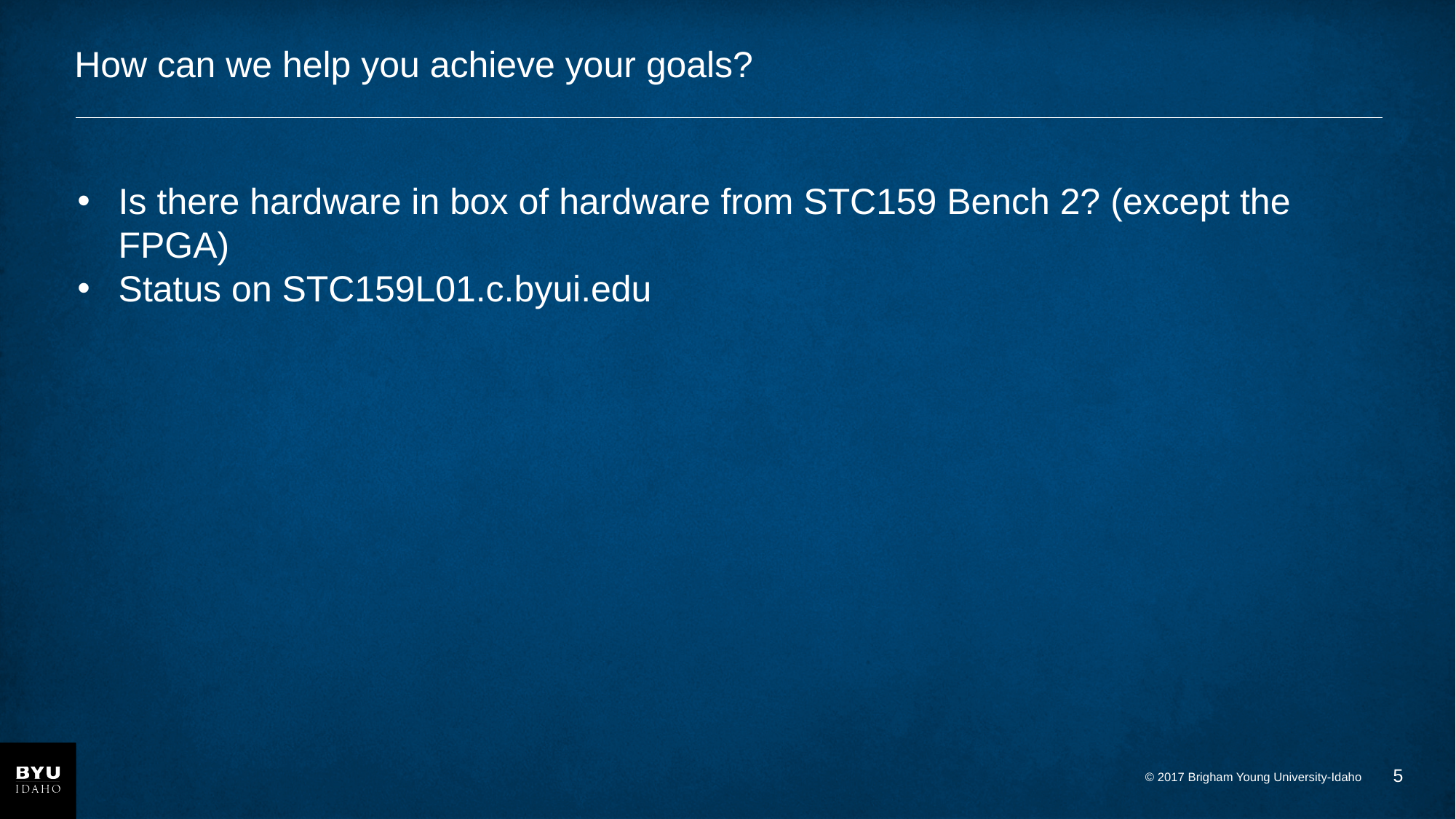

# How can we help you achieve your goals?
Is there hardware in box of hardware from STC159 Bench 2? (except the FPGA)
Status on STC159L01.c.byui.edu